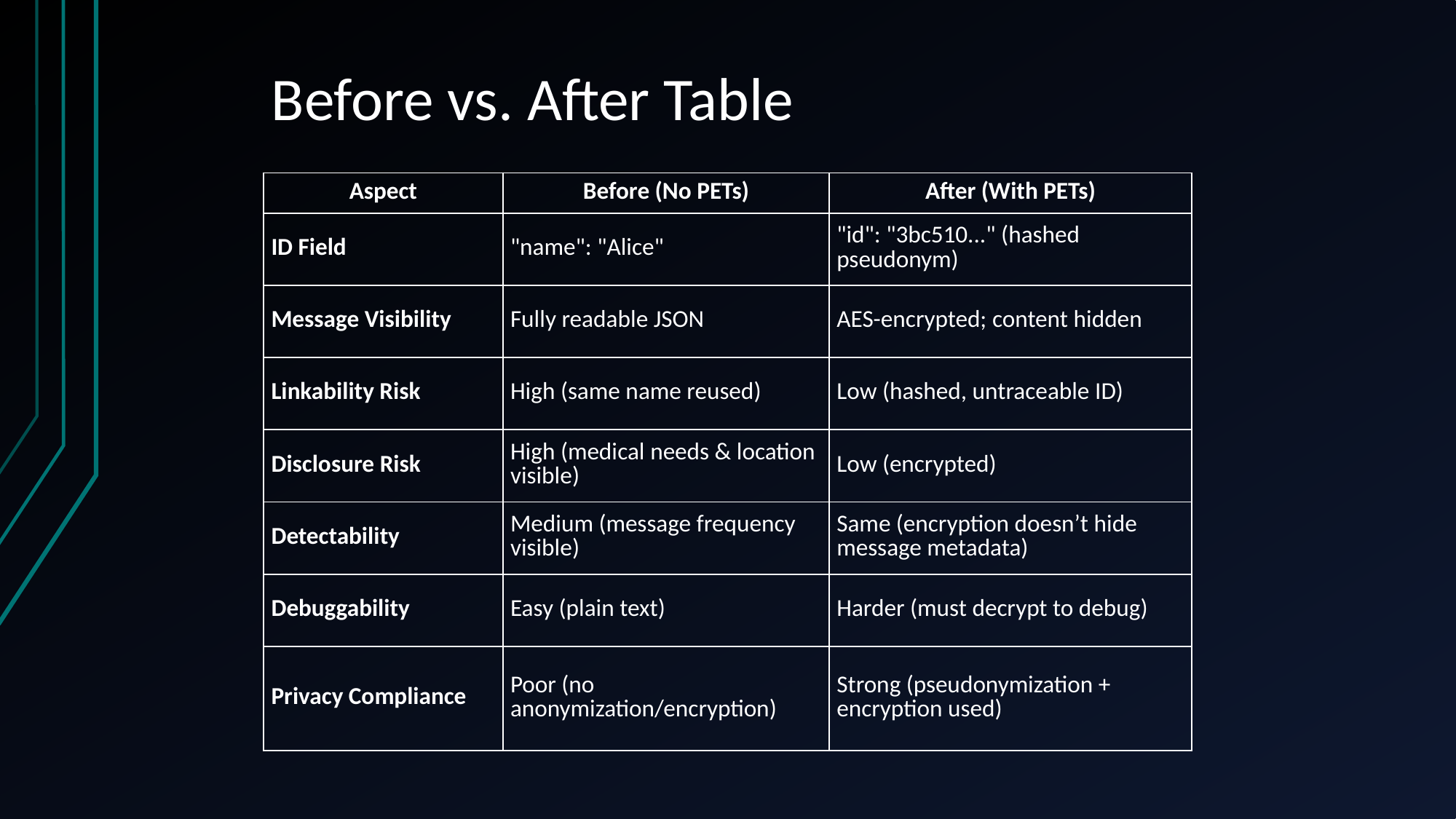

Before vs. After Table
| Aspect | Before (No PETs) | After (With PETs) |
| --- | --- | --- |
| ID Field | "name": "Alice" | "id": "3bc510..." (hashed pseudonym) |
| Message Visibility | Fully readable JSON | AES-encrypted; content hidden |
| Linkability Risk | High (same name reused) | Low (hashed, untraceable ID) |
| Disclosure Risk | High (medical needs & location visible) | Low (encrypted) |
| Detectability | Medium (message frequency visible) | Same (encryption doesn’t hide message metadata) |
| Debuggability | Easy (plain text) | Harder (must decrypt to debug) |
| Privacy Compliance | Poor (no anonymization/encryption) | Strong (pseudonymization + encryption used) |